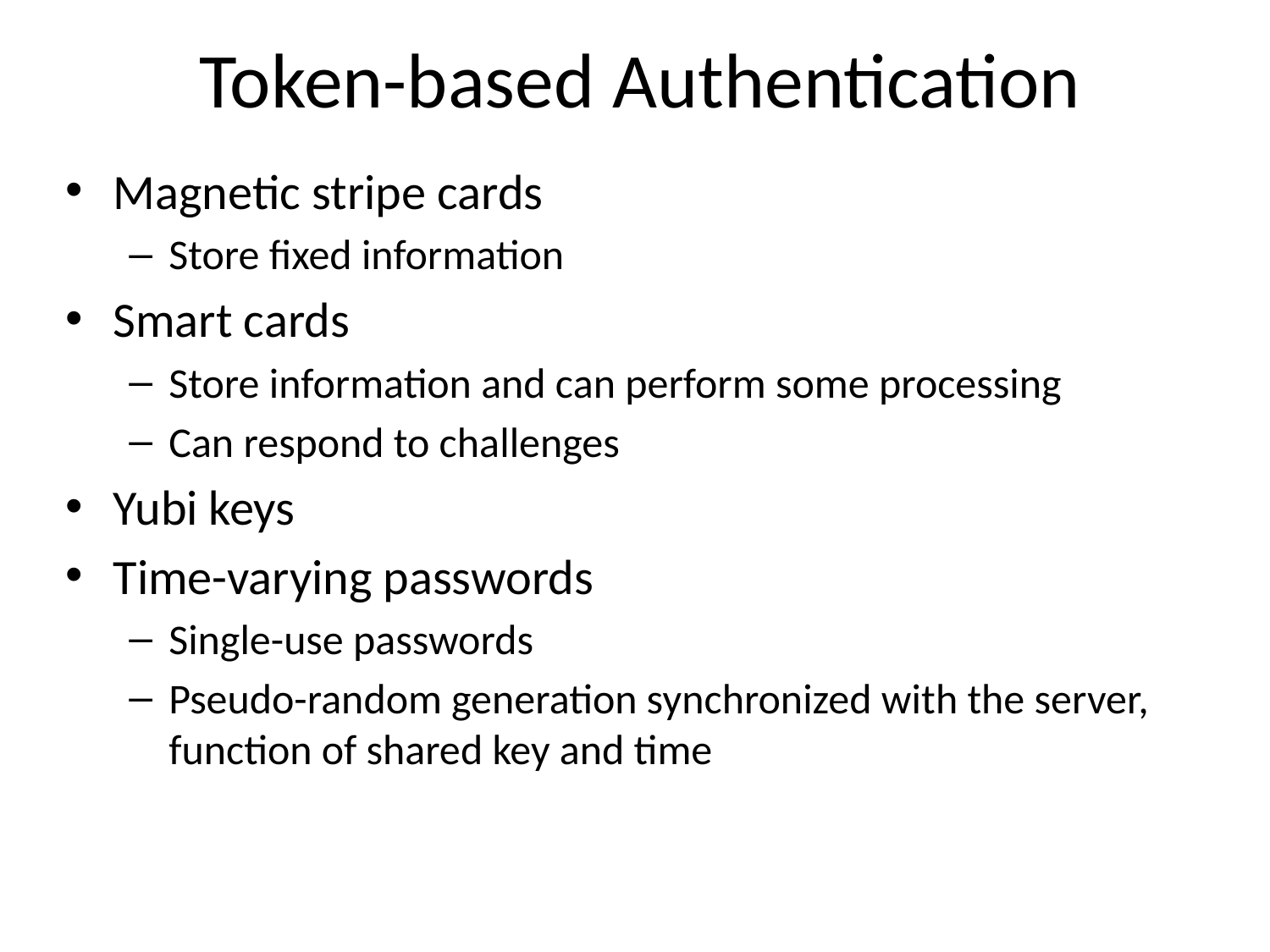

# Token-based Authentication
Magnetic stripe cards
Store fixed information
Smart cards
Store information and can perform some processing
Can respond to challenges
Yubi keys
Time-varying passwords
Single-use passwords
Pseudo-random generation synchronized with the server, function of shared key and time